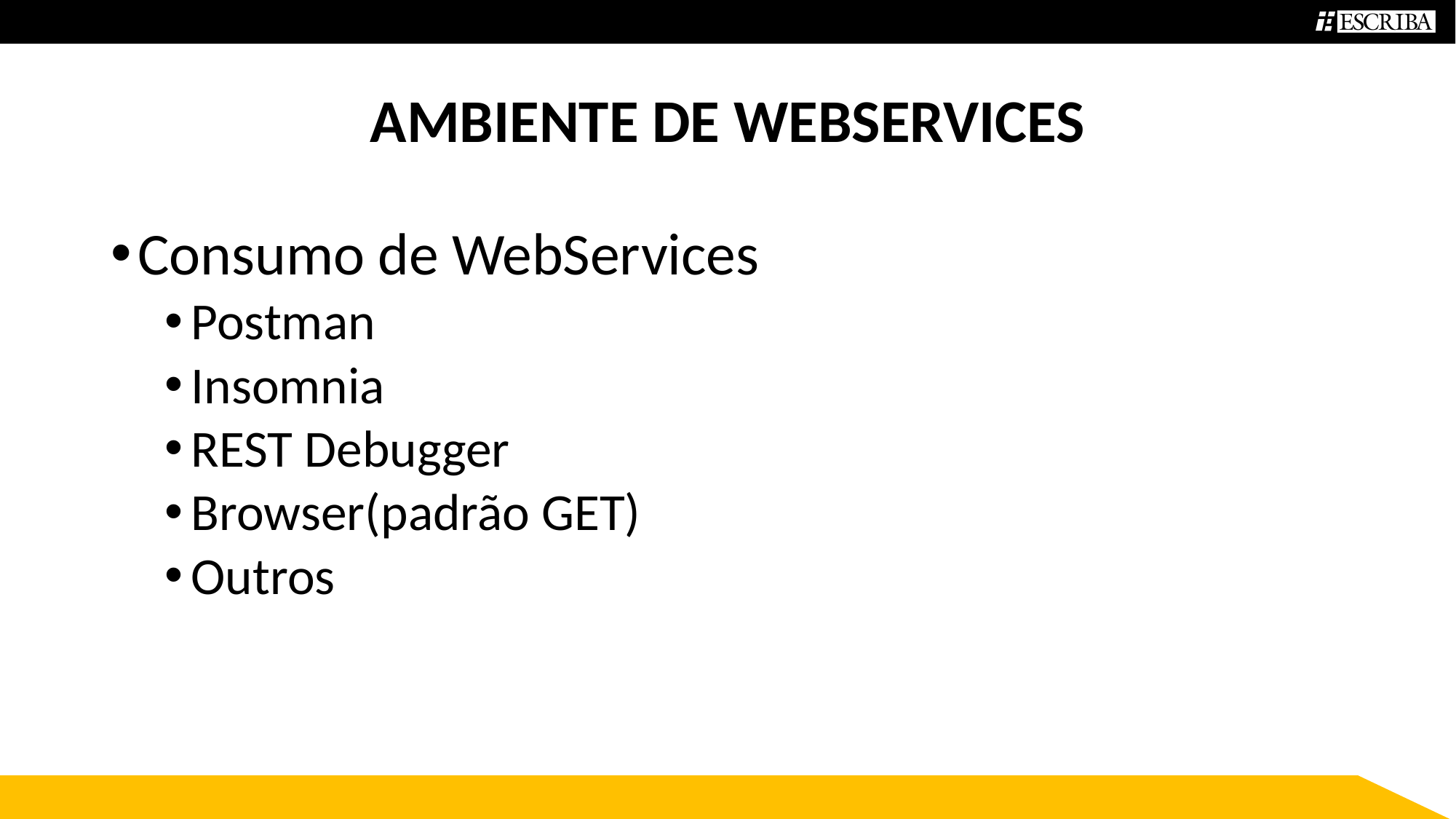

# AMBIENTE DE WEBSERVICES
Consumo de WebServices
Postman
Insomnia
REST Debugger
Browser(padrão GET)
Outros